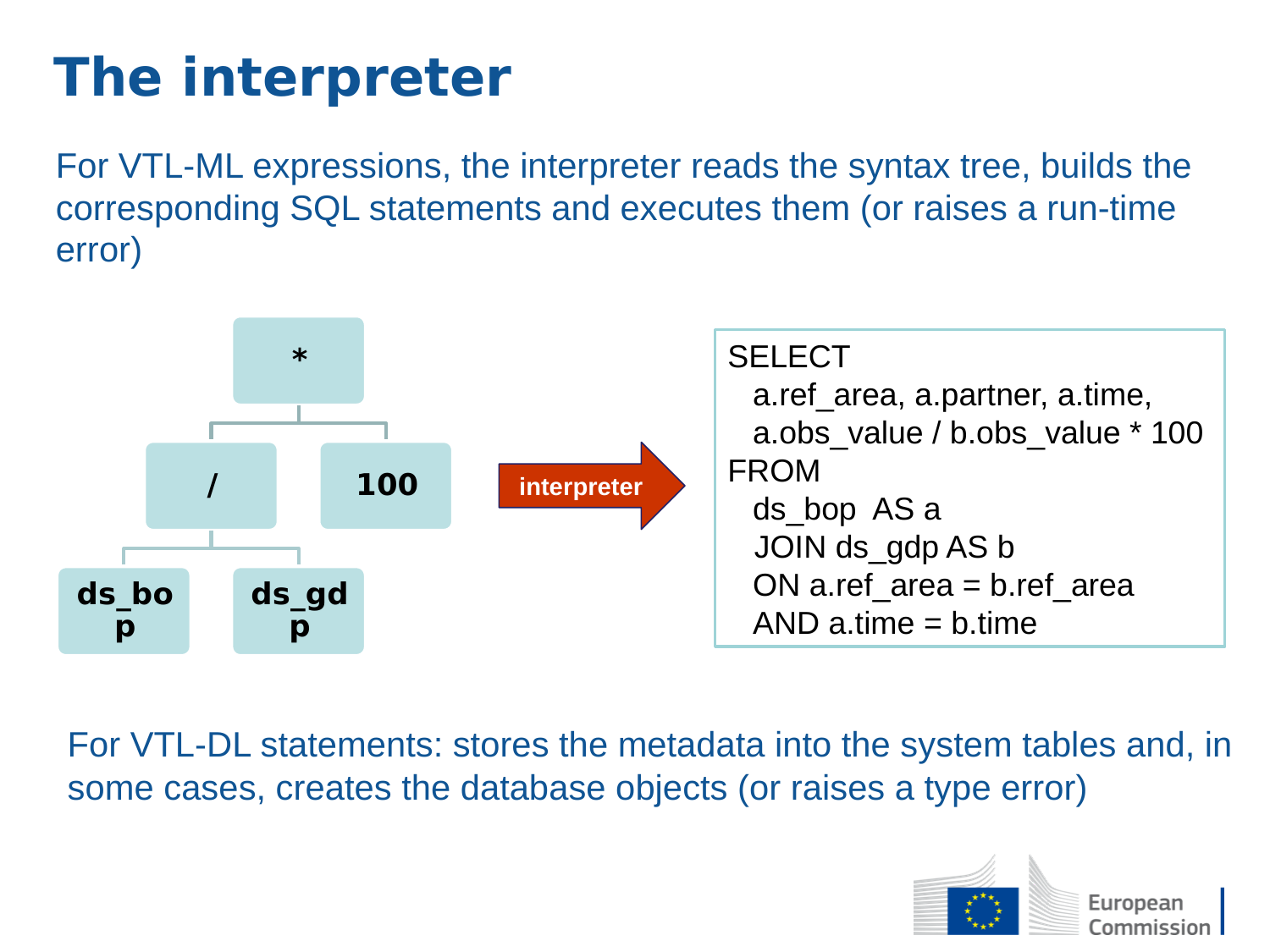

# The interpreter
For VTL-ML expressions, the interpreter reads the syntax tree, builds the corresponding SQL statements and executes them (or raises a run-time error)
*
/
ds_bop
ds_gdp
100
SELECT
	a.ref_area, a.partner, a.time,
	a.obs_value / b.obs_value * 100
FROM
	ds_bop  AS a
   JOIN ds_gdp AS b
	ON a.ref_area = b.ref_area
	AND a.time = b.time
interpreter
For VTL-DL statements: stores the metadata into the system tables and, in some cases, creates the database objects (or raises a type error)